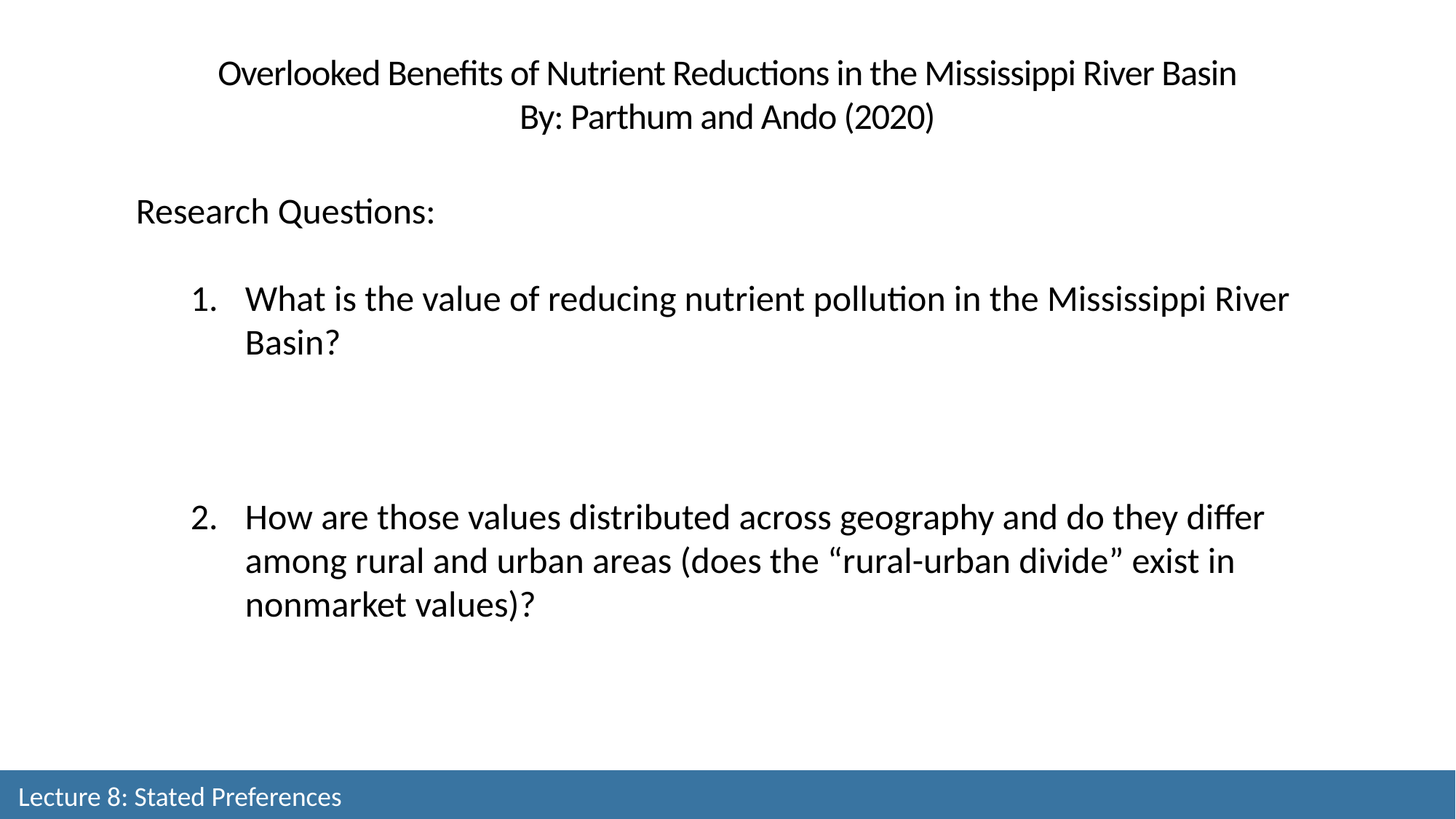

Overlooked Benefits of Nutrient Reductions in the Mississippi River Basin
By: Parthum and Ando (2020)
Research Questions:

What is the value of reducing nutrient pollution in the Mississippi River Basin?
$9 - $62 per household per year (depends on the policy) and $3.6m to $9.7m total in the watershed

How are those values distributed across geography and do they differ among rural and urban areas (does the “rural-urban divide” exist in nonmarket values)?
Rural household value reductions just the same as urban households, and the total WTP depends more on the location of the improvement than on the demographics of that location.